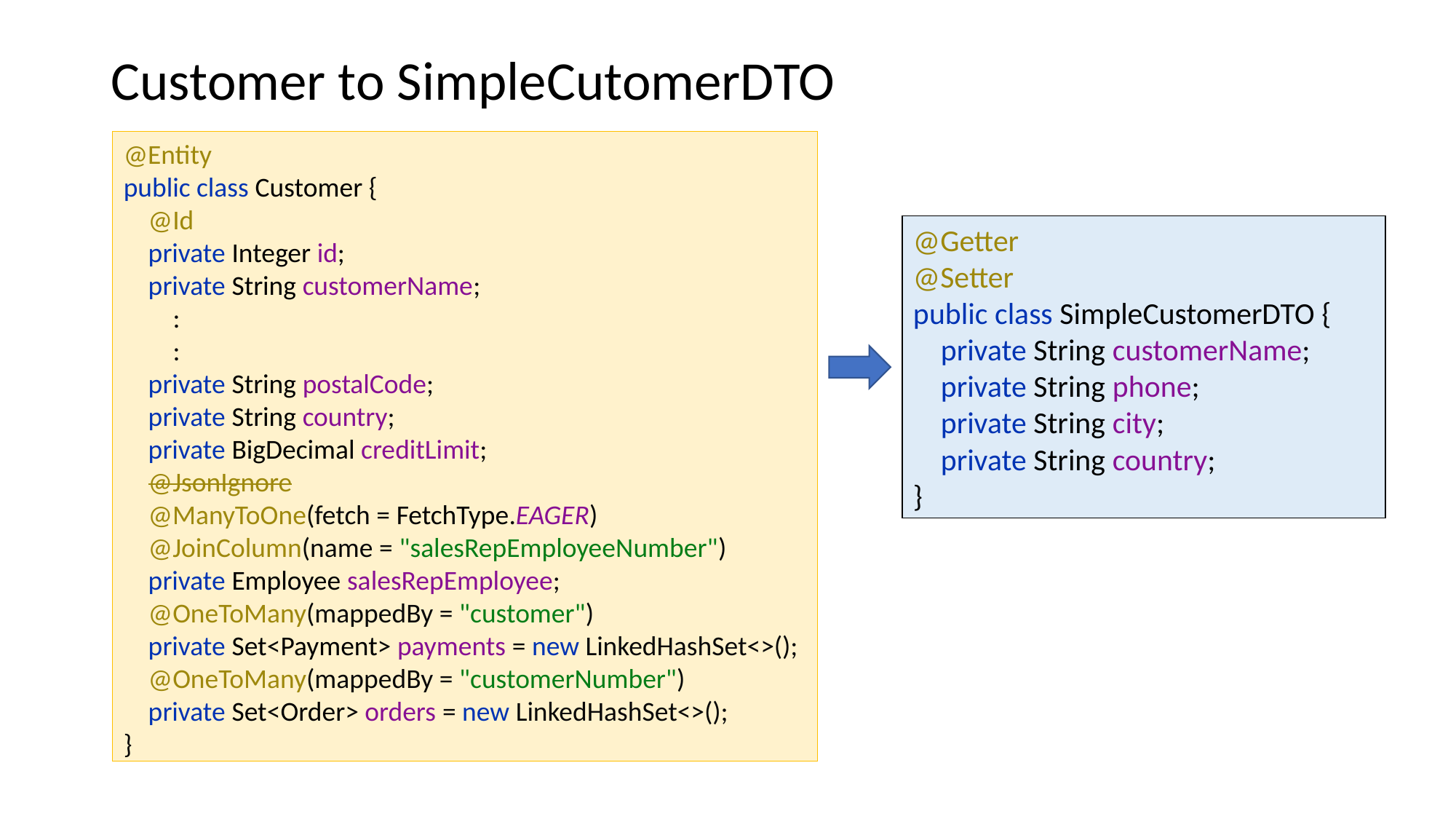

# Customer to SimpleCutomerDTO
@Entity
public class Customer {
    @Id
    private Integer id;
    private String customerName;
        :
        :
    private String postalCode;
    private String country;
    private BigDecimal creditLimit;
    @JsonIgnore
    @ManyToOne(fetch = FetchType.EAGER)
    @JoinColumn(name = "salesRepEmployeeNumber")
    private Employee salesRepEmployee;
    @OneToMany(mappedBy = "customer")
    private Set<Payment> payments = new LinkedHashSet<>();
    @OneToMany(mappedBy = "customerNumber")
    private Set<Order> orders = new LinkedHashSet<>();
}
@Getter
@Setter
public class SimpleCustomerDTO {
    private String customerName;
    private String phone;
    private String city;
    private String country;
}